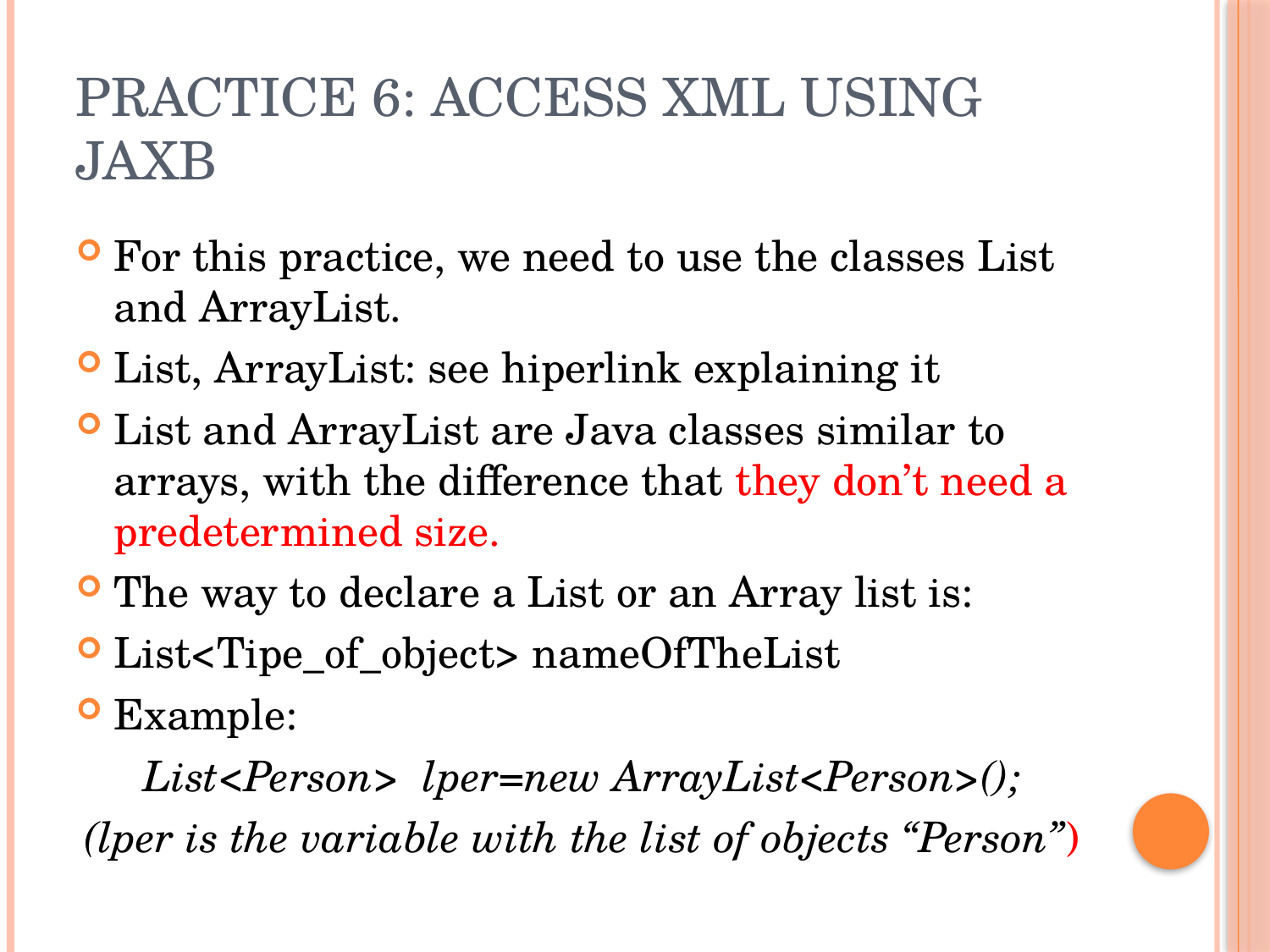

# Practice 6: access xml using jaxb
For this practice, we need to use the classes List and ArrayList.
List, ArrayList: see hiperlink explaining it
List and ArrayList are Java classes similar to arrays, with the difference that they don’t need a predetermined size.
The way to declare a List or an Array list is:
List<Tipe_of_object> nameOfTheList
Example:
List<Person>  lper=new ArrayList<Person>();
(lper is the variable with the list of objects “Person”)